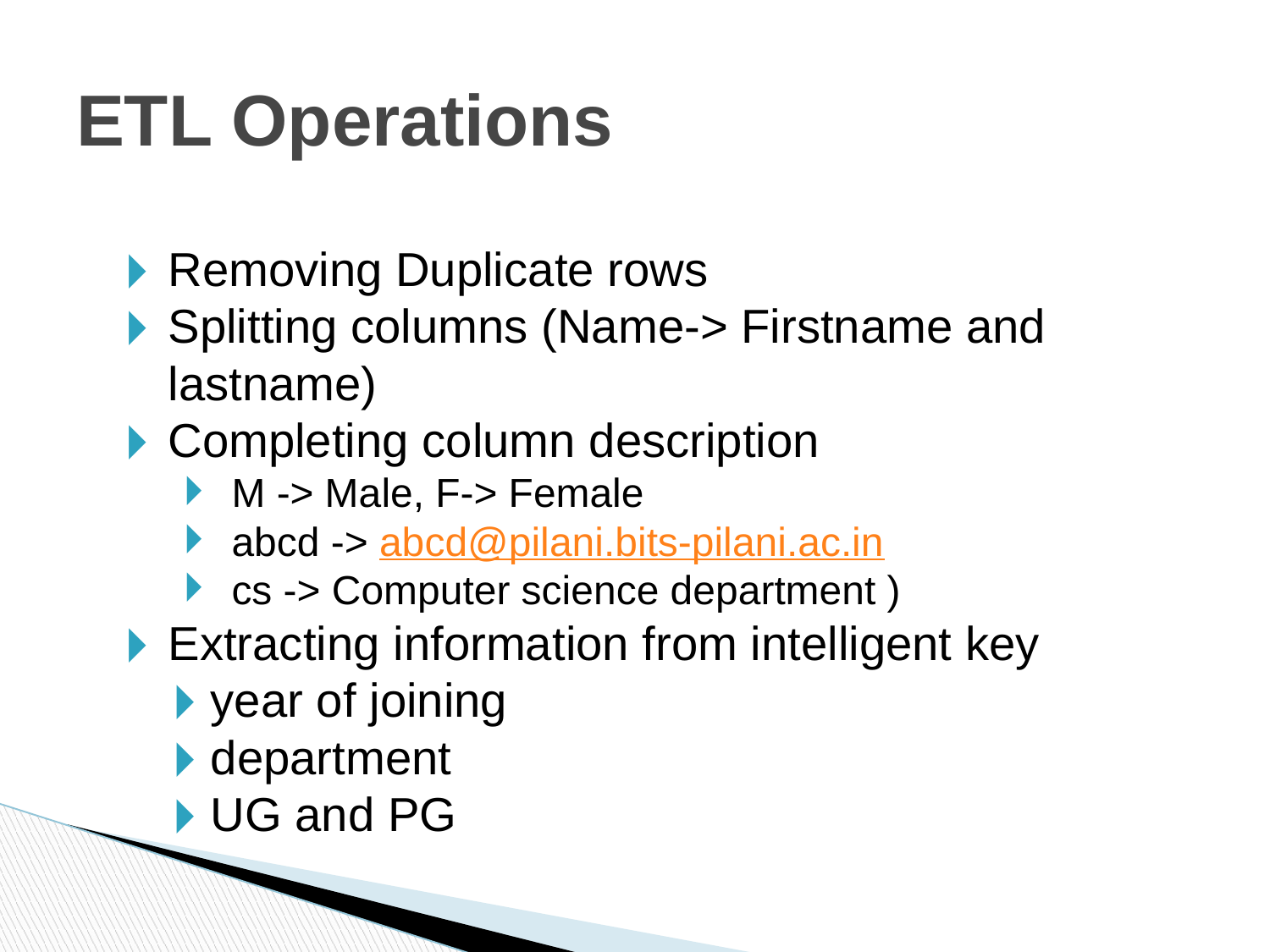

# ETL Operations
Removing Duplicate rows
Splitting columns (Name-> Firstname and lastname)
Completing column description
M -> Male, F-> Female
abcd -> abcd@pilani.bits-pilani.ac.in
cs -> Computer science department )
Extracting information from intelligent key
 year of joining
 department
 UG and PG